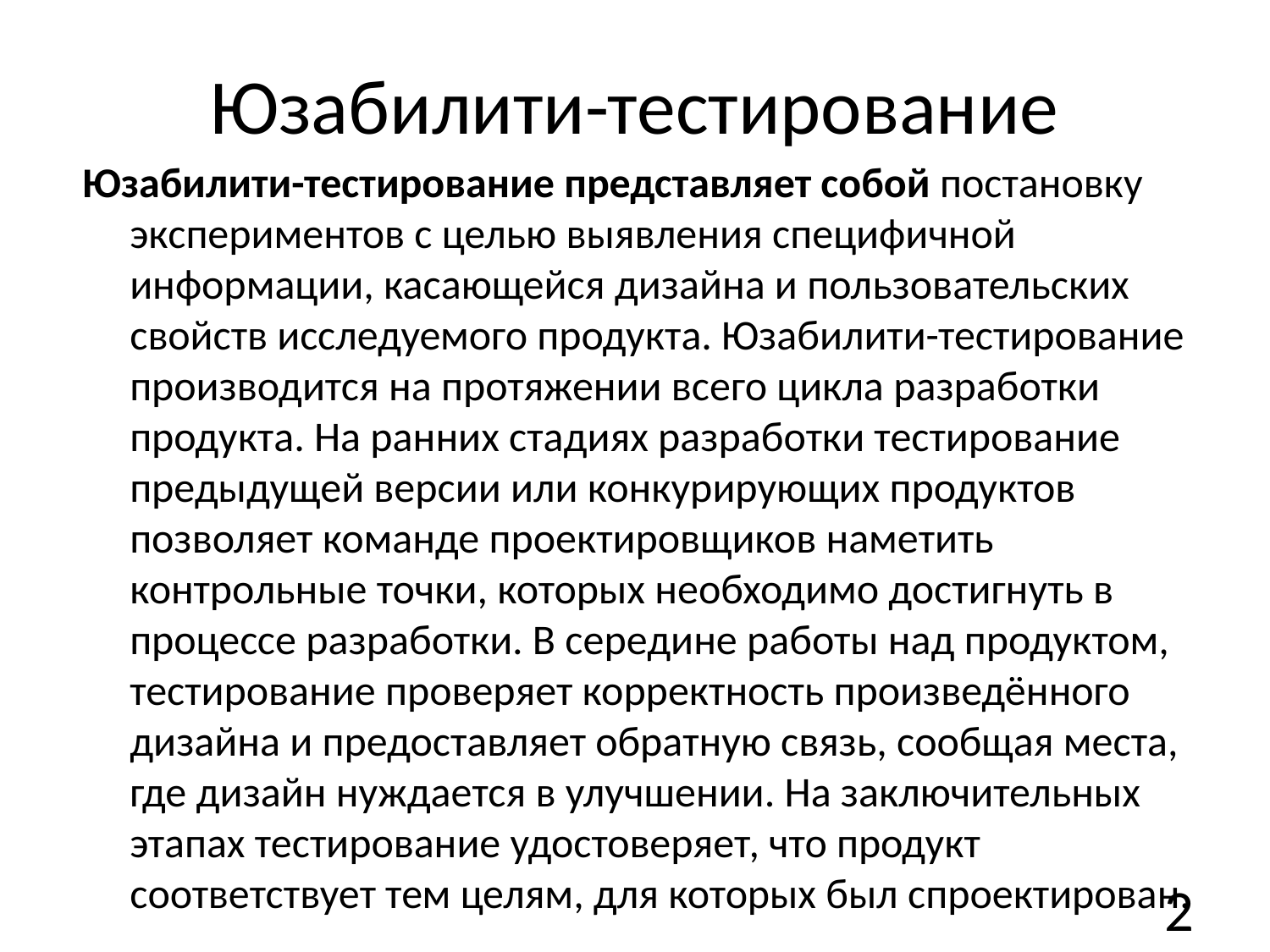

# Юзабилити-тестирование
Юзабилити-тестирование представляет собой постановку экспериментов с целью выявления специфичной информации, касающейся дизайна и пользовательских свойств исследуемого продукта. Юзабилити-тестирование производится на протяжении всего цикла разработки продукта. На ранних стадиях разработки тестирование предыдущей версии или конкурирующих продуктов позволяет команде проектировщиков наметить контрольные точки, которых необходимо достигнуть в процессе разработки. В середине работы над продуктом, тестирование проверяет корректность произведённого дизайна и предоставляет обратную связь, сообщая места, где дизайн нуждается в улучшении. На заключительных этапах тестирование удостоверяет, что продукт соответствует тем целям, для которых был спроектирован.
2